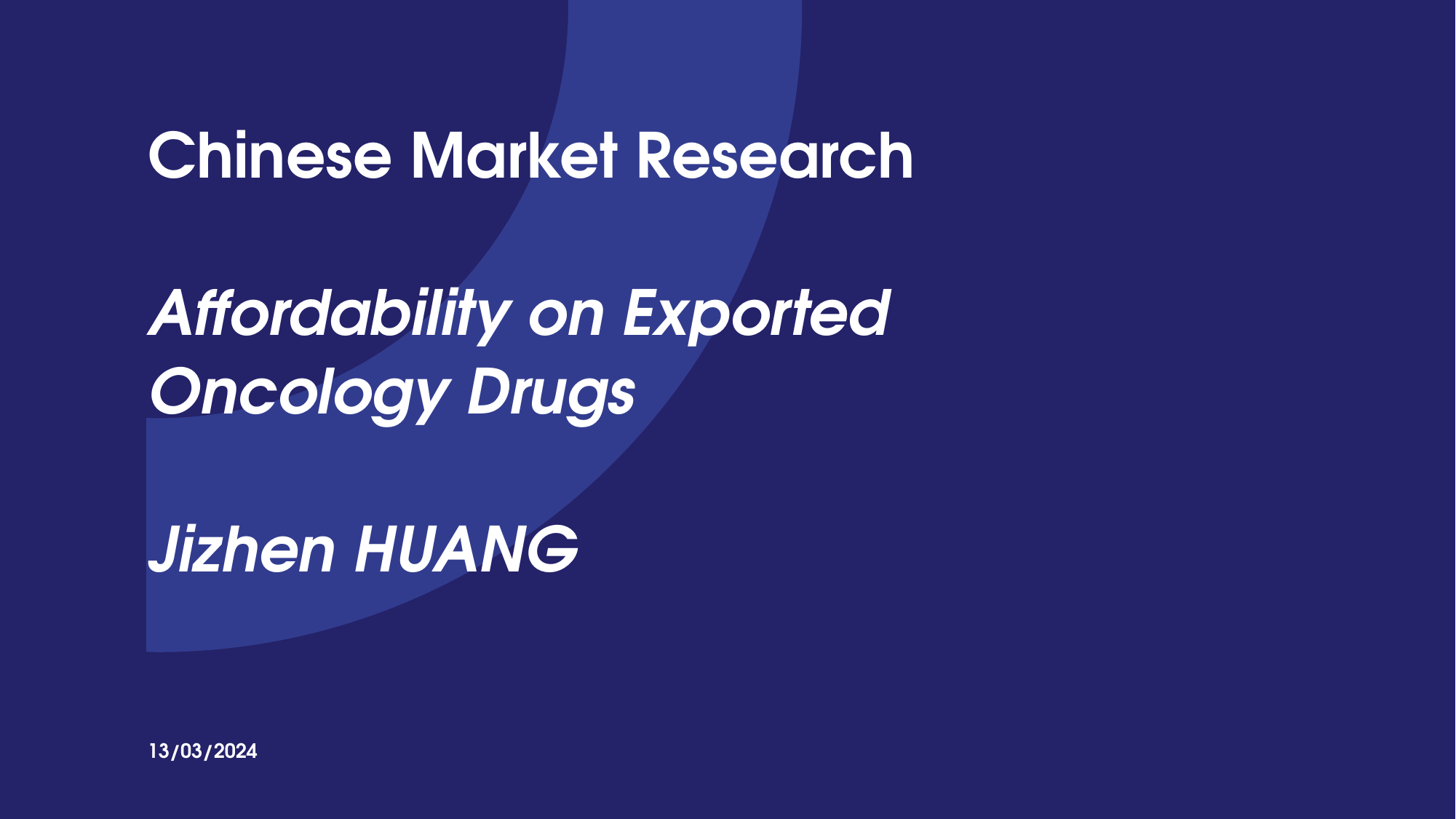

# Chinese Market Research Affordability on Exported Oncology Drugs Jizhen HUANG
13/03/2024